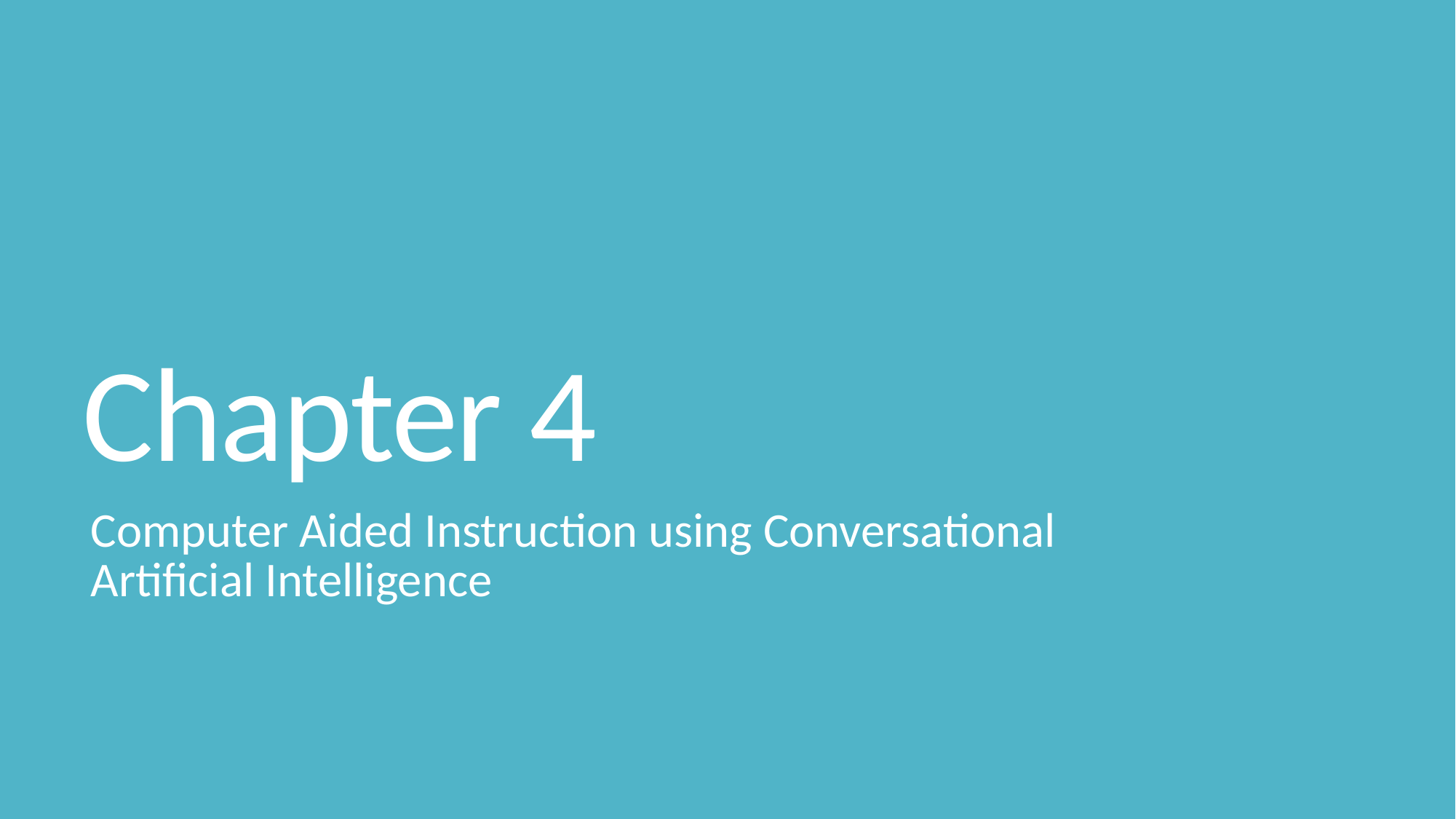

# Chapter 4
Computer Aided Instruction using Conversational Artificial Intelligence